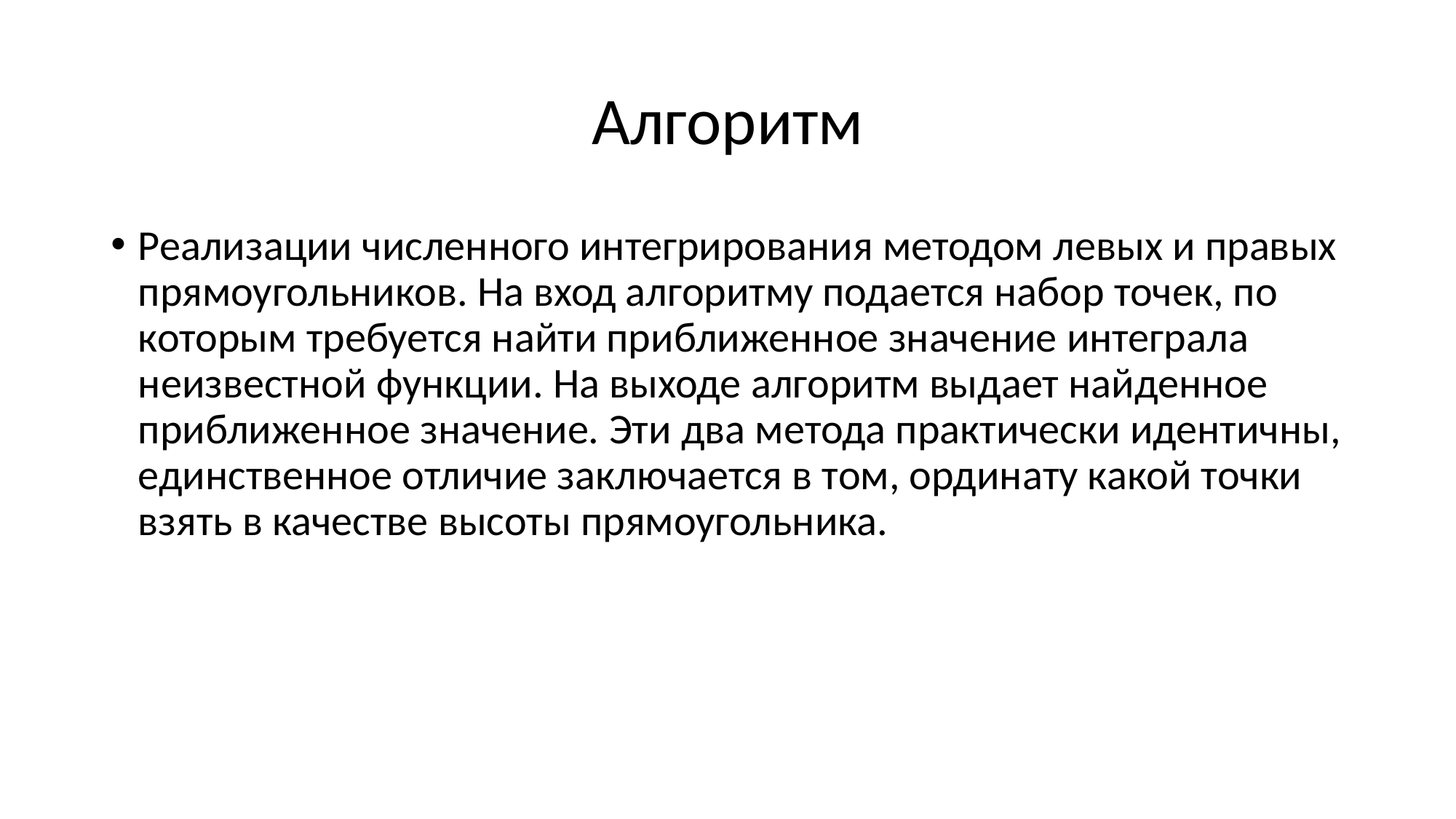

# Алгоритм
Реализации численного интегрирования методом левых и правых прямоугольников. На вход алгоритму подается набор точек, по которым требуется найти приближенное значение интеграла неизвестной функции. На выходе алгоритм выдает найденное приближенное значение. Эти два метода практически идентичны, единственное отличие заключается в том, ординату какой точки взять в качестве высоты прямоугольника.